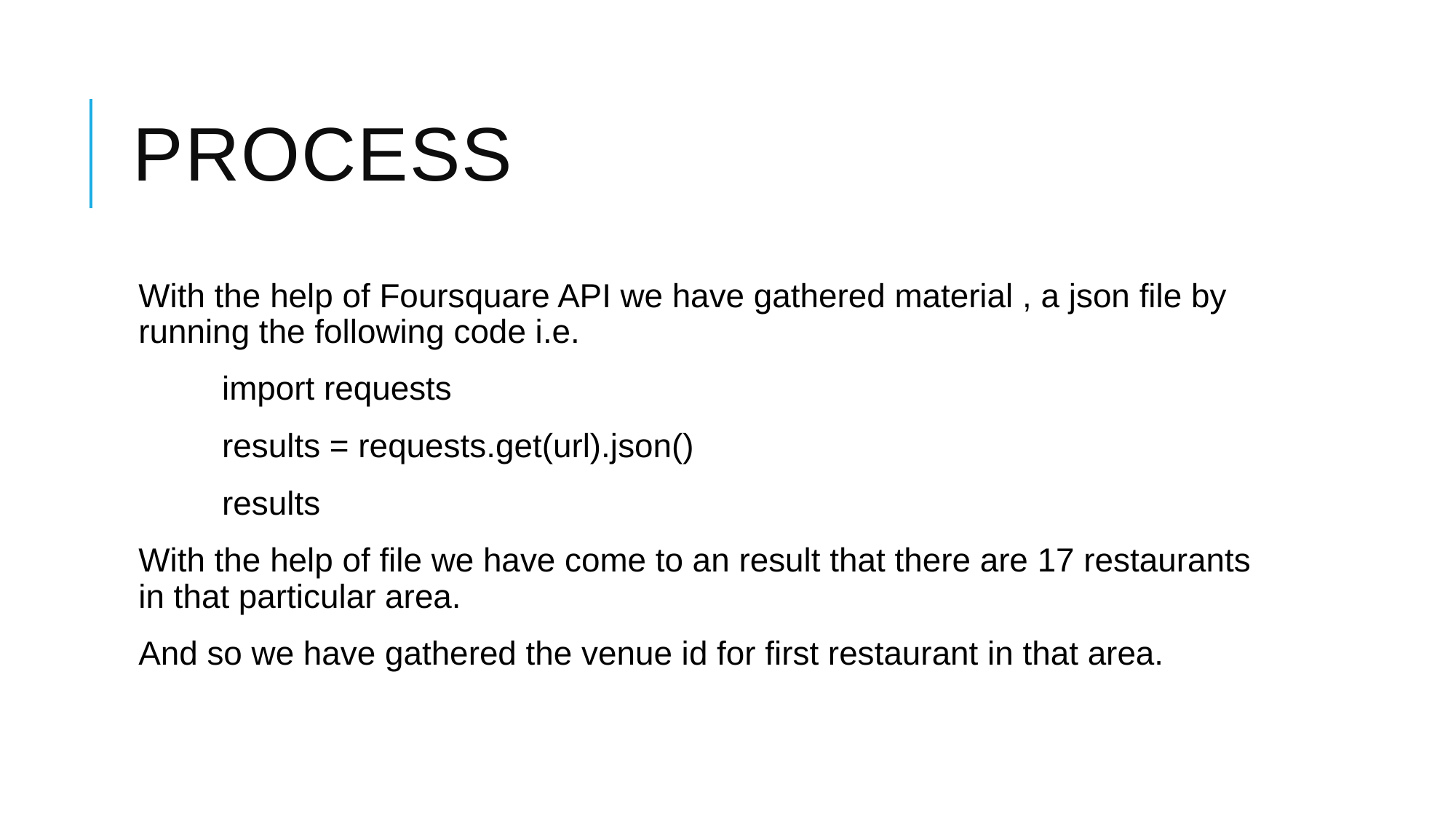

# PROCESS
With the help of Foursquare API we have gathered material , a json file by running the following code i.e.
         import requests
         results = requests.get(url).json()
         results
With the help of file we have come to an result that there are 17 restaurants in that particular area.
And so we have gathered the venue id for first restaurant in that area.